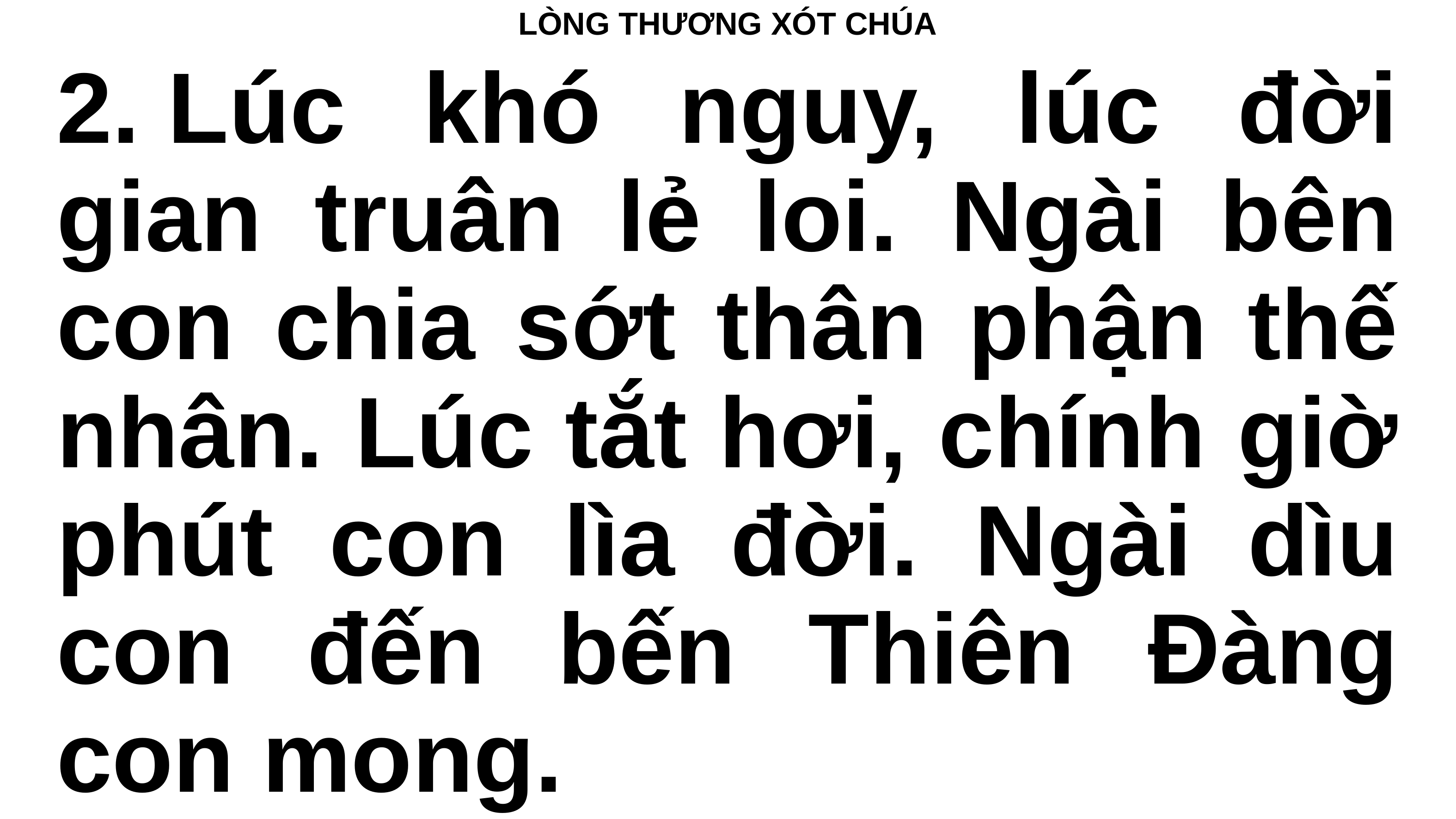

# LÒNG THƯƠNG XÓT CHÚA
2. Lúc khó nguy, lúc đời gian truân lẻ loi. Ngài bên con chia sớt thân phận thế nhân. Lúc tắt hơi, chính giờ phút con lìa đời. Ngài dìu con đến bến Thiên Đàng con mong.